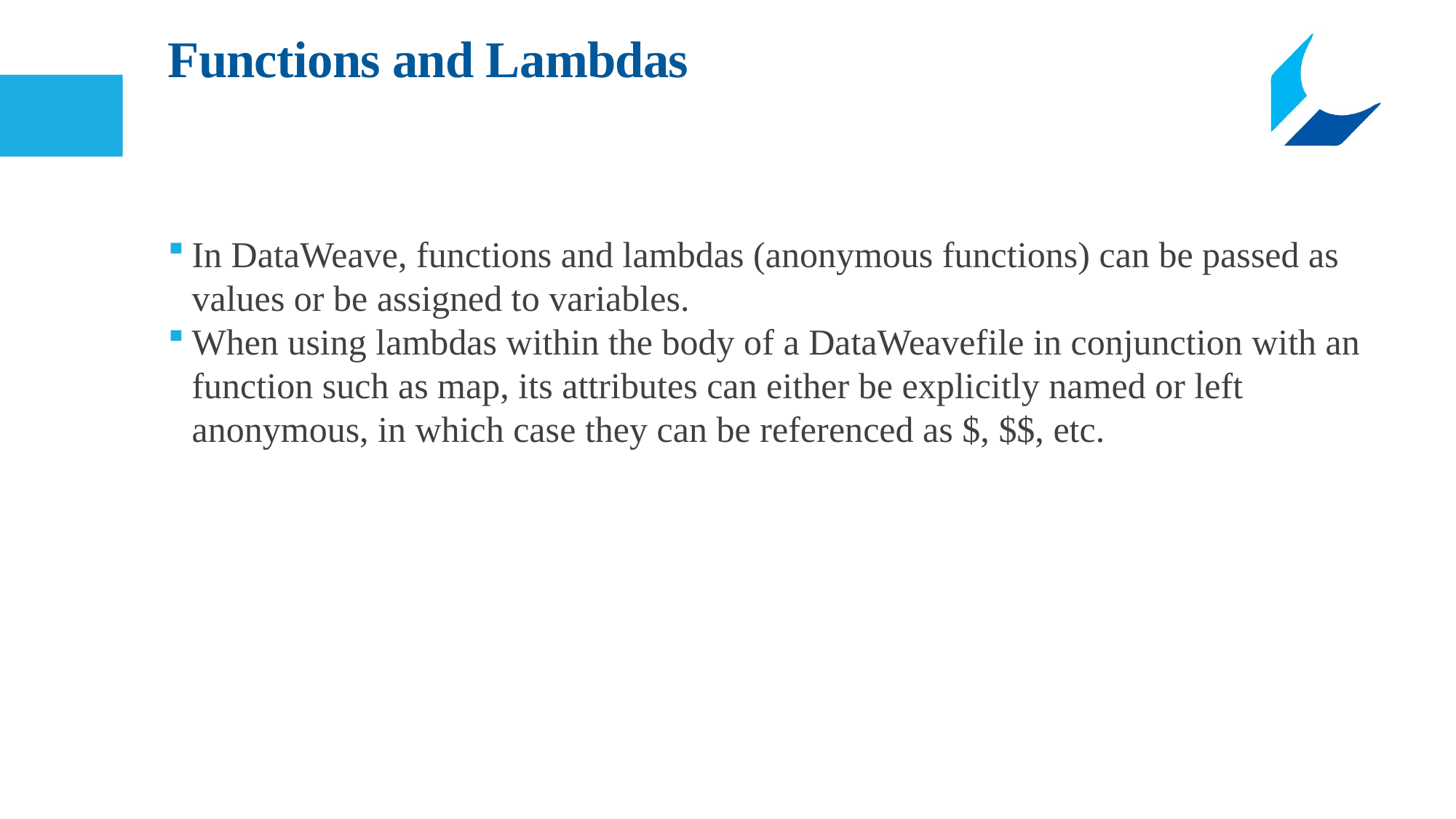

# Functions and Lambdas

In DataWeave, functions and lambdas (anonymous functions) can be passed as values or be assigned to variables.
When using lambdas within the body of a DataWeavefile in conjunction with an function such as map, its attributes can either be explicitly named or left anonymous, in which case they can be referenced as $, $$, etc.